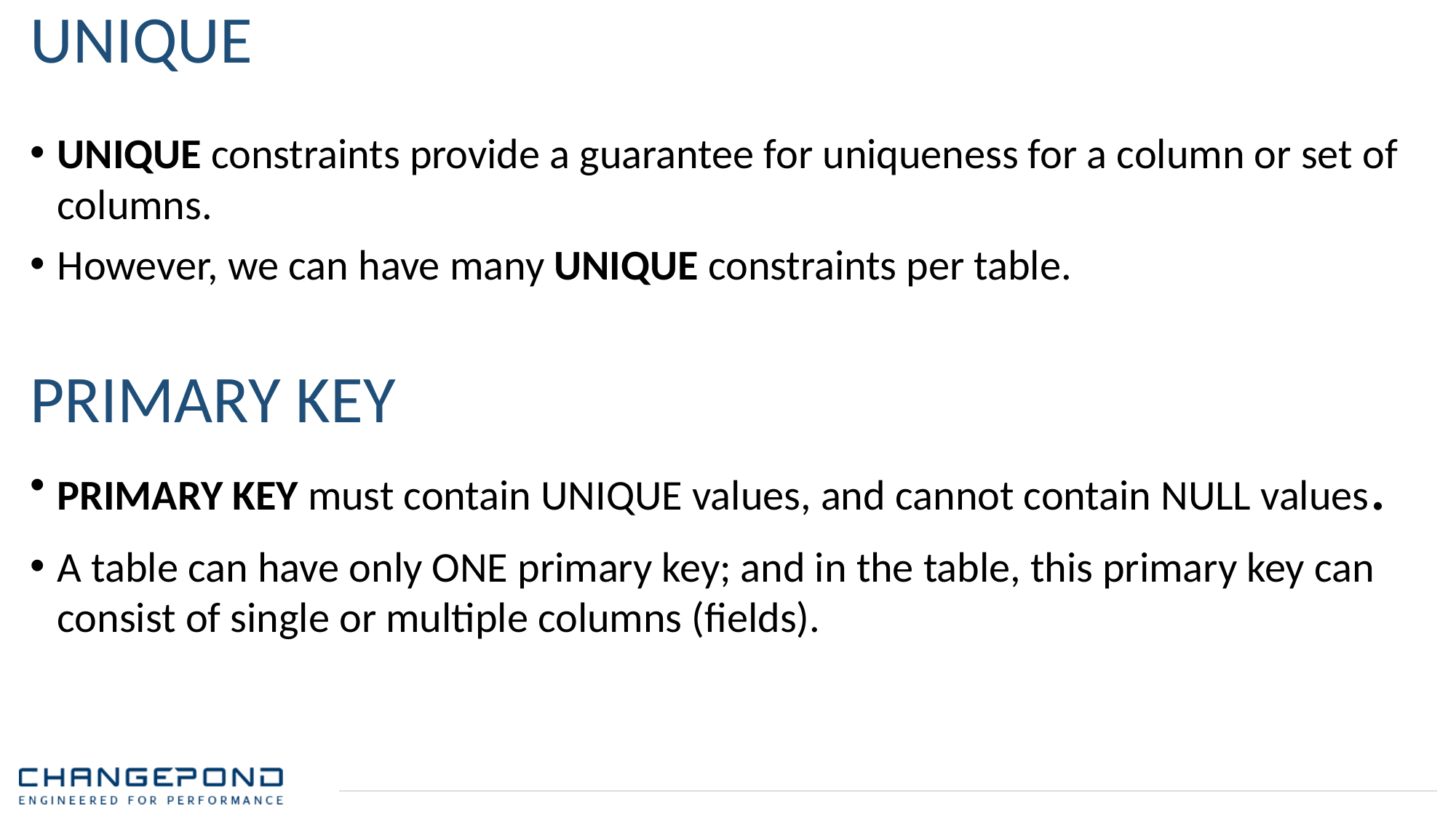

# UNIQUE
UNIQUE constraints provide a guarantee for uniqueness for a column or set of columns.
However, we can have many UNIQUE constraints per table.

PRIMARY KEY
PRIMARY KEY must contain UNIQUE values, and cannot contain NULL values.
A table can have only ONE primary key; and in the table, this primary key can consist of single or multiple columns (fields).